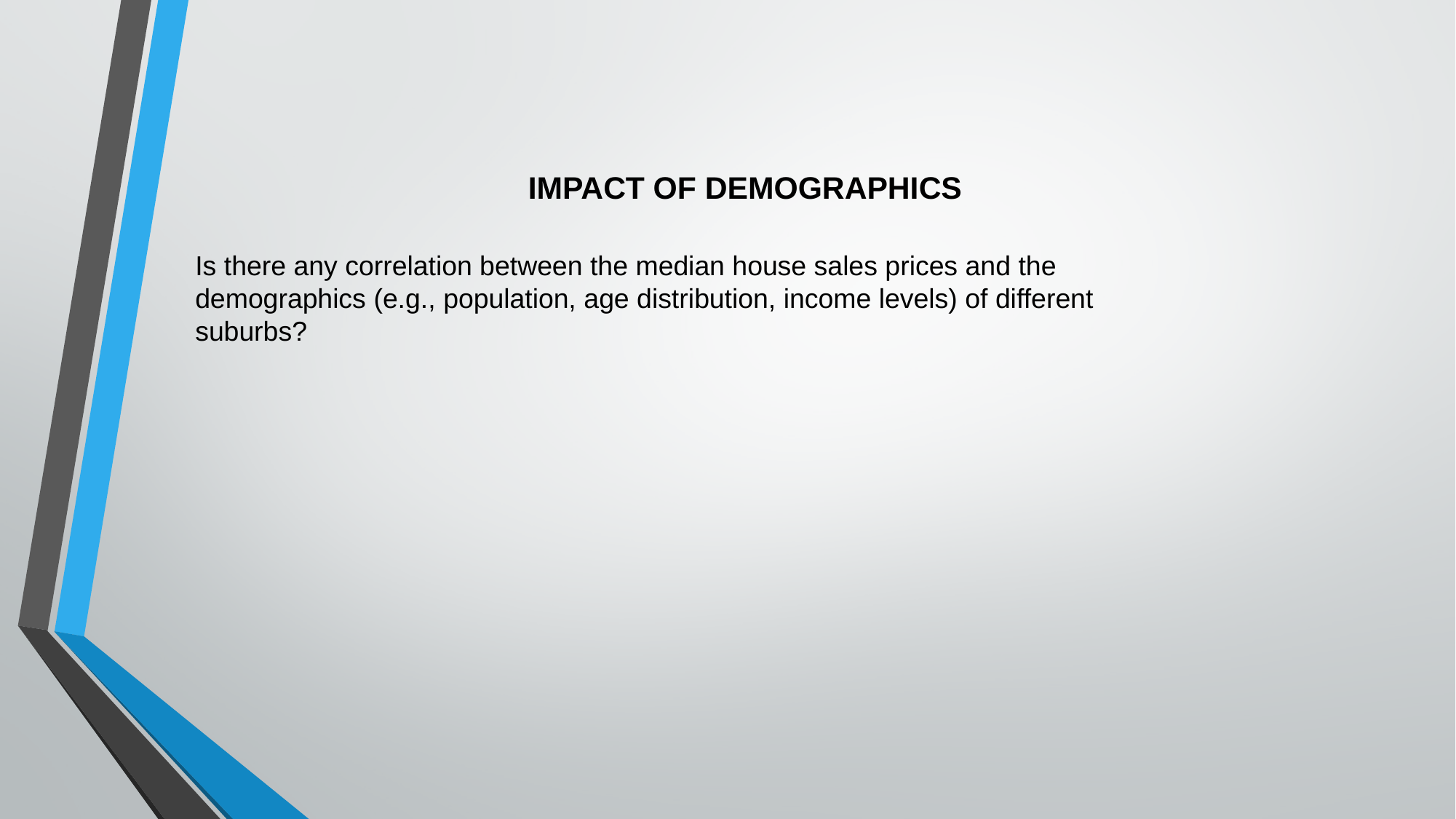

IMPACT OF DEMOGRAPHICS
Is there any correlation between the median house sales prices and the demographics (e.g., population, age distribution, income levels) of different suburbs?